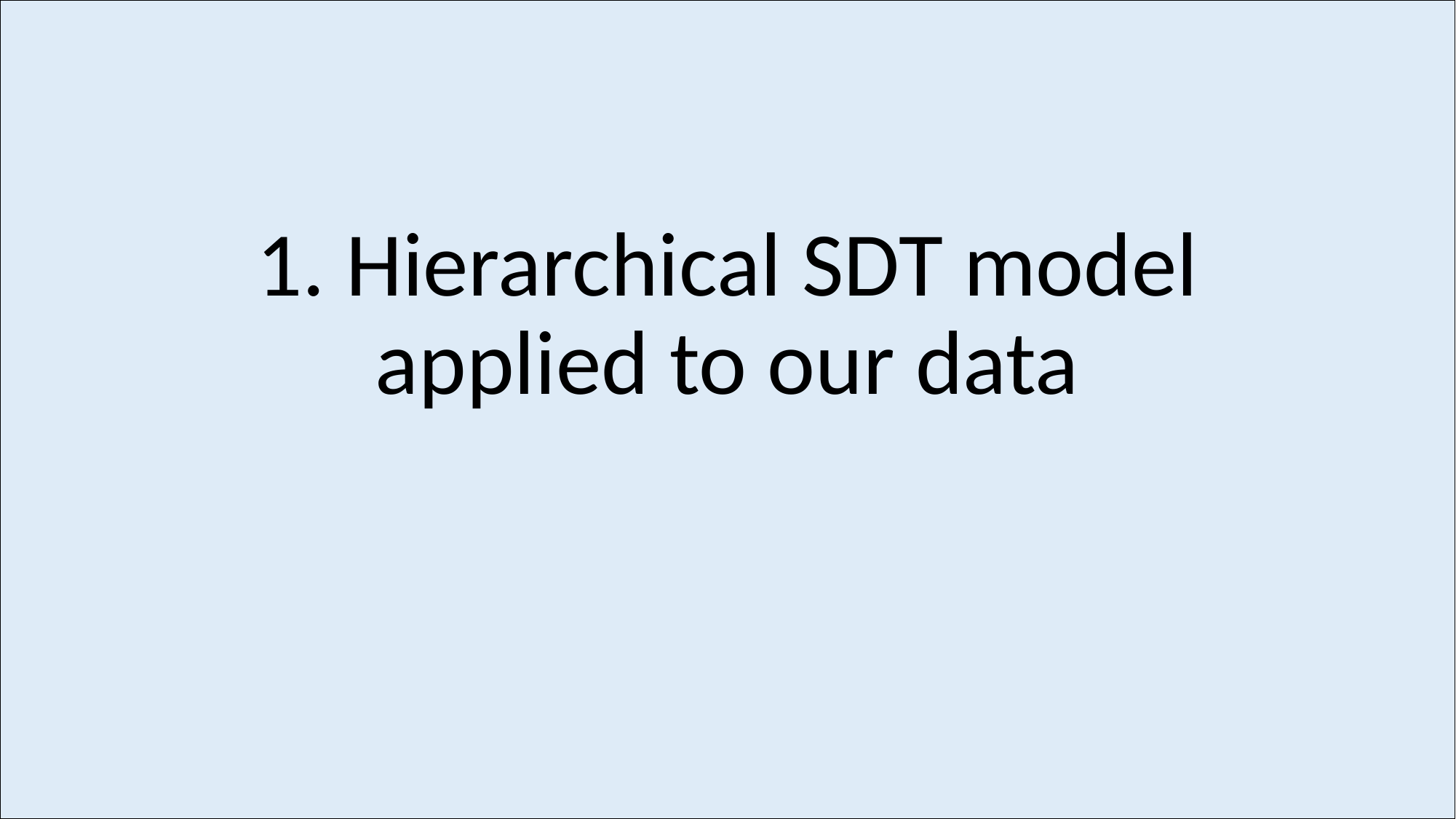

# 1. Hierarchical SDT model applied to our data